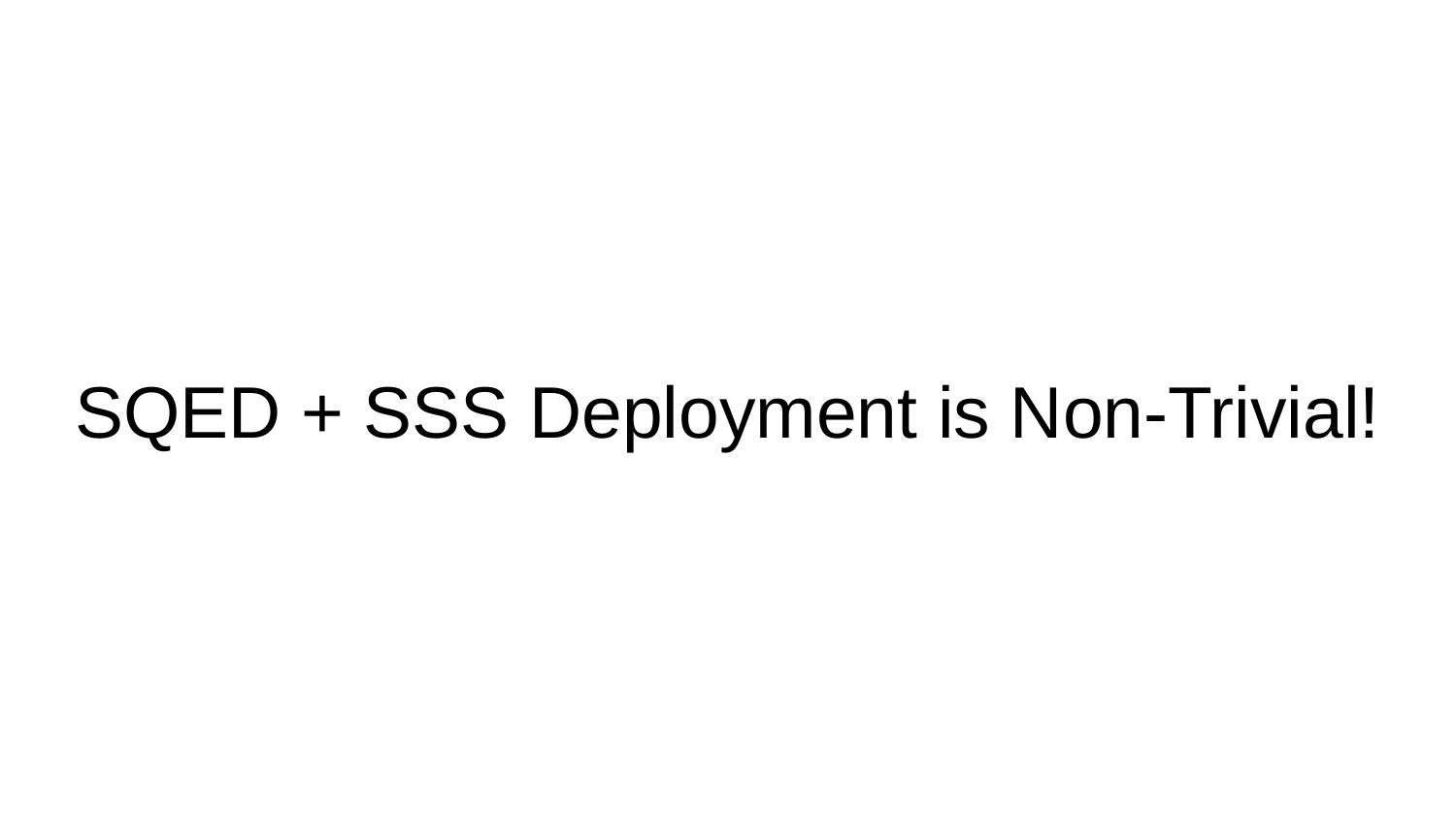

# SQED + SSS Deployment is Non-Trivial!